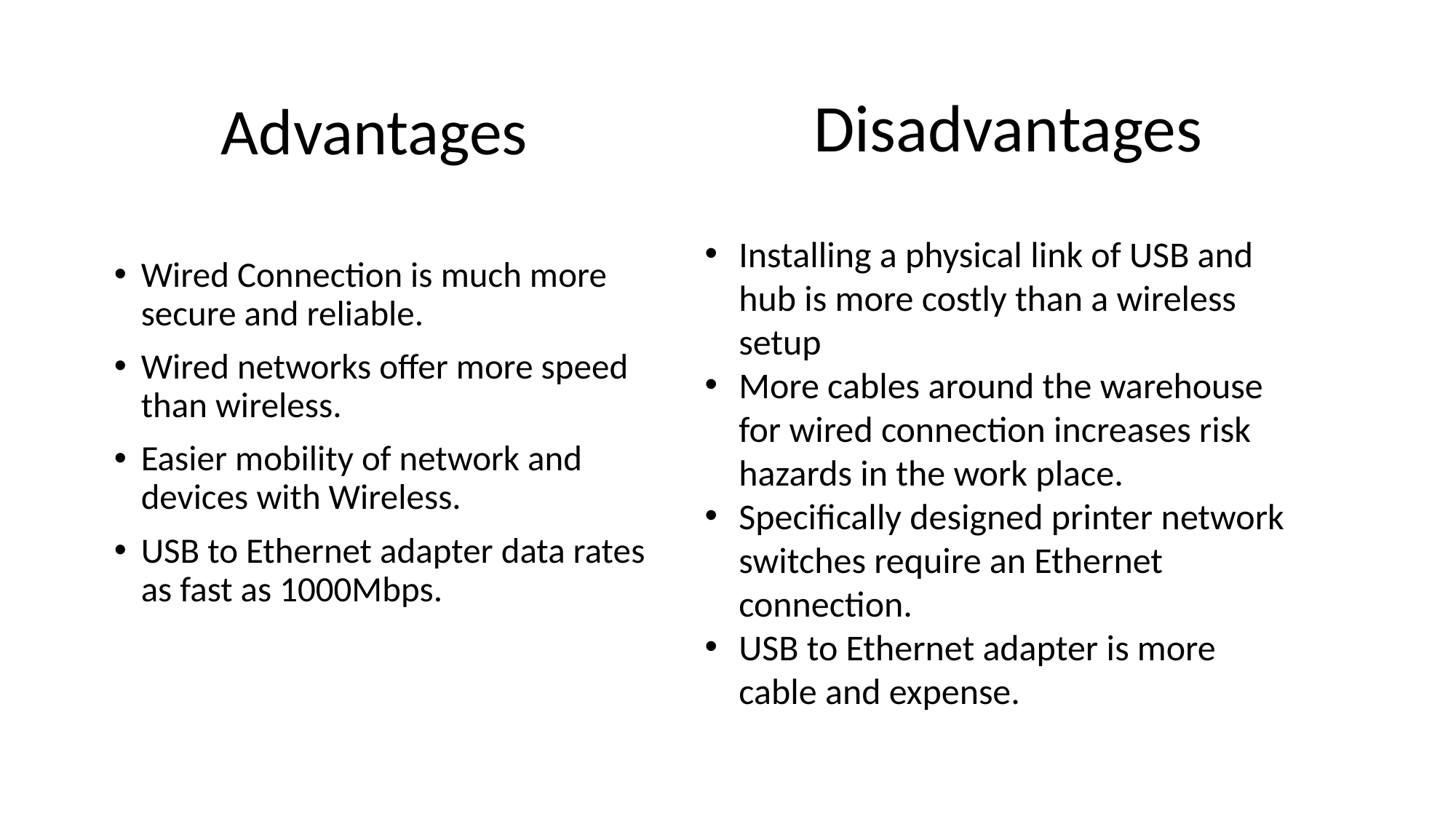

Disadvantages

Installing a physical link of USB and hub is more costly than a wireless setup
More cables around the warehouse for wired connection increases risk hazards in the work place.
Specifically designed printer network switches require an Ethernet connection.
USB to Ethernet adapter is more cable and expense.
	Advantages

Wired Connection is much more secure and reliable.
Wired networks offer more speed than wireless.
Easier mobility of network and devices with Wireless.
USB to Ethernet adapter data rates as fast as 1000Mbps.